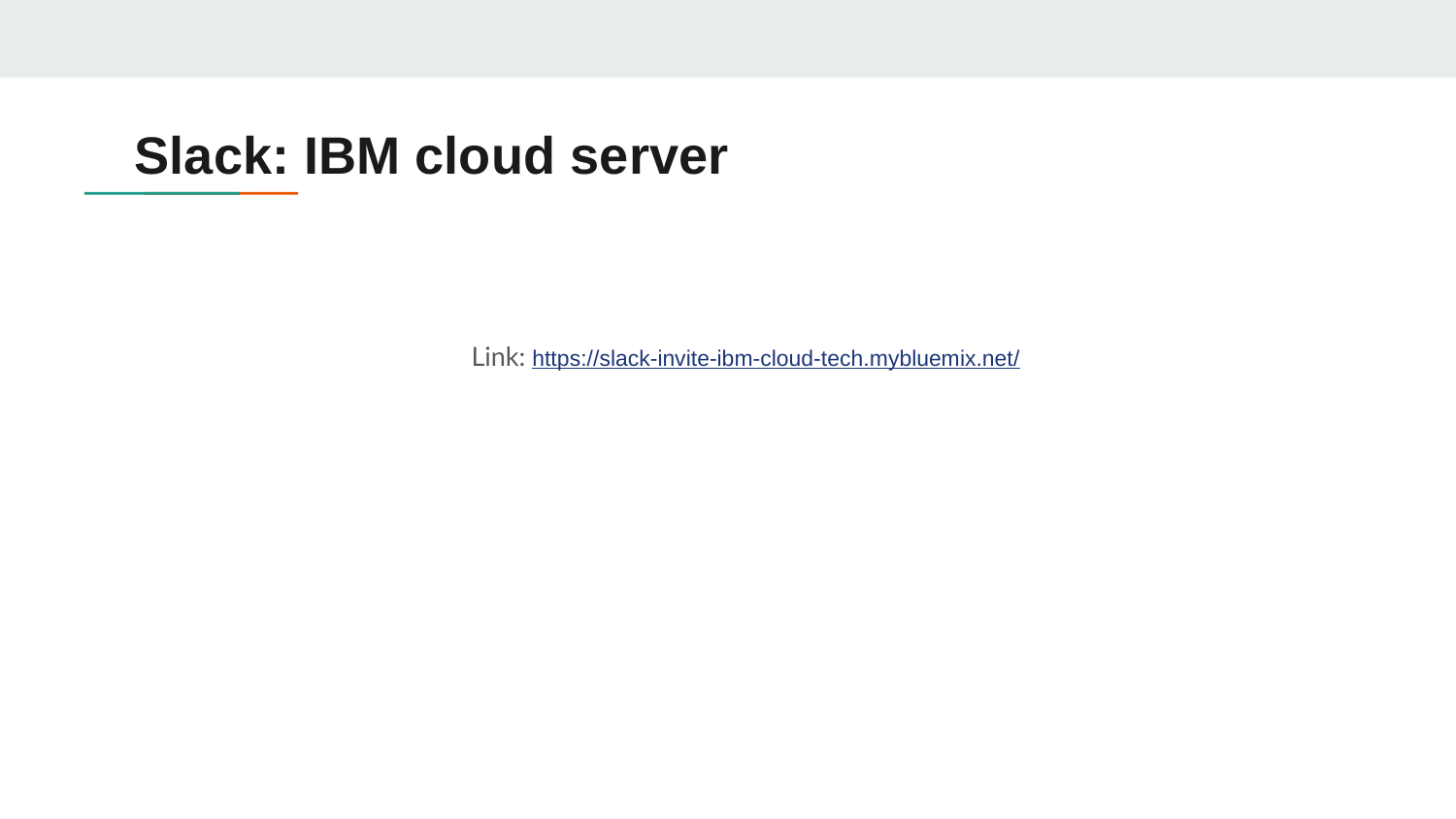

# Slack: IBM cloud server
Link: https://slack-invite-ibm-cloud-tech.mybluemix.net/